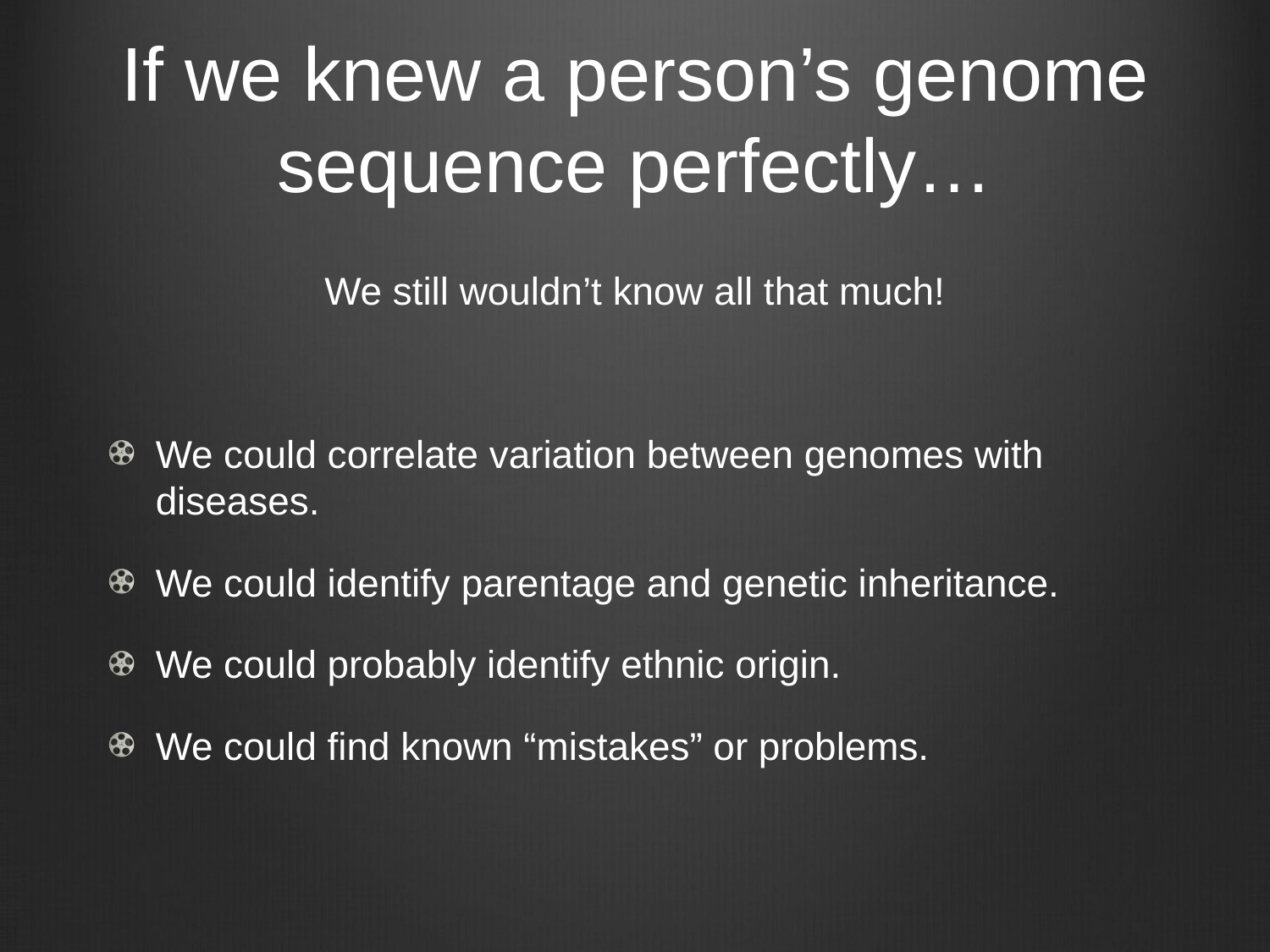

# If we knew a person’s genome sequence perfectly…
We still wouldn’t know all that much!

We could correlate variation between genomes with diseases.
We could identify parentage and genetic inheritance.
We could probably identify ethnic origin.
We could find known “mistakes” or problems.